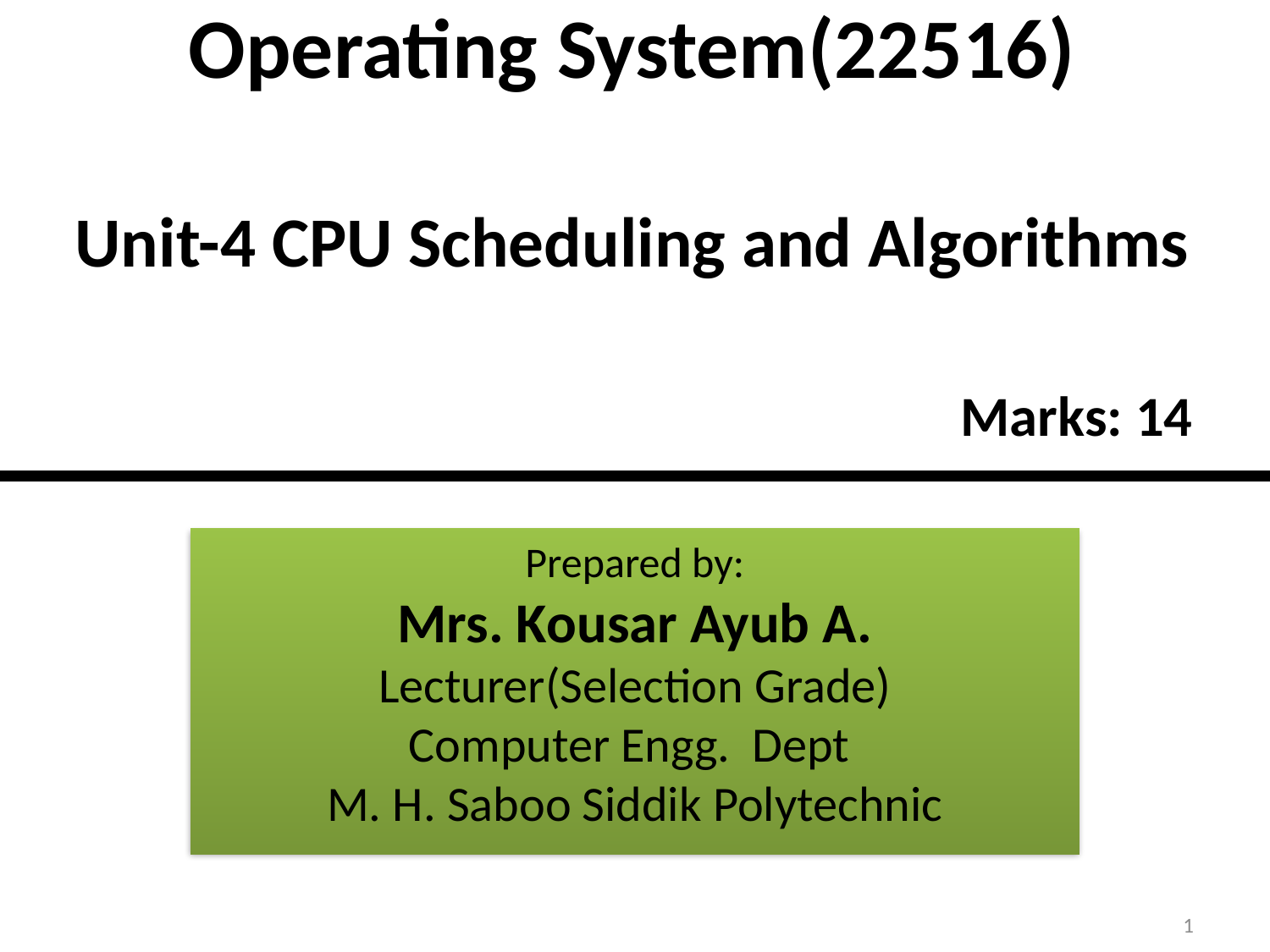

# Operating System(22516) Unit-4 CPU Scheduling and Algorithms Marks: 14
Prepared by:
Mrs. Kousar Ayub A.
Lecturer(Selection Grade)
Computer Engg.  Dept
M. H. Saboo Siddik Polytechnic
1